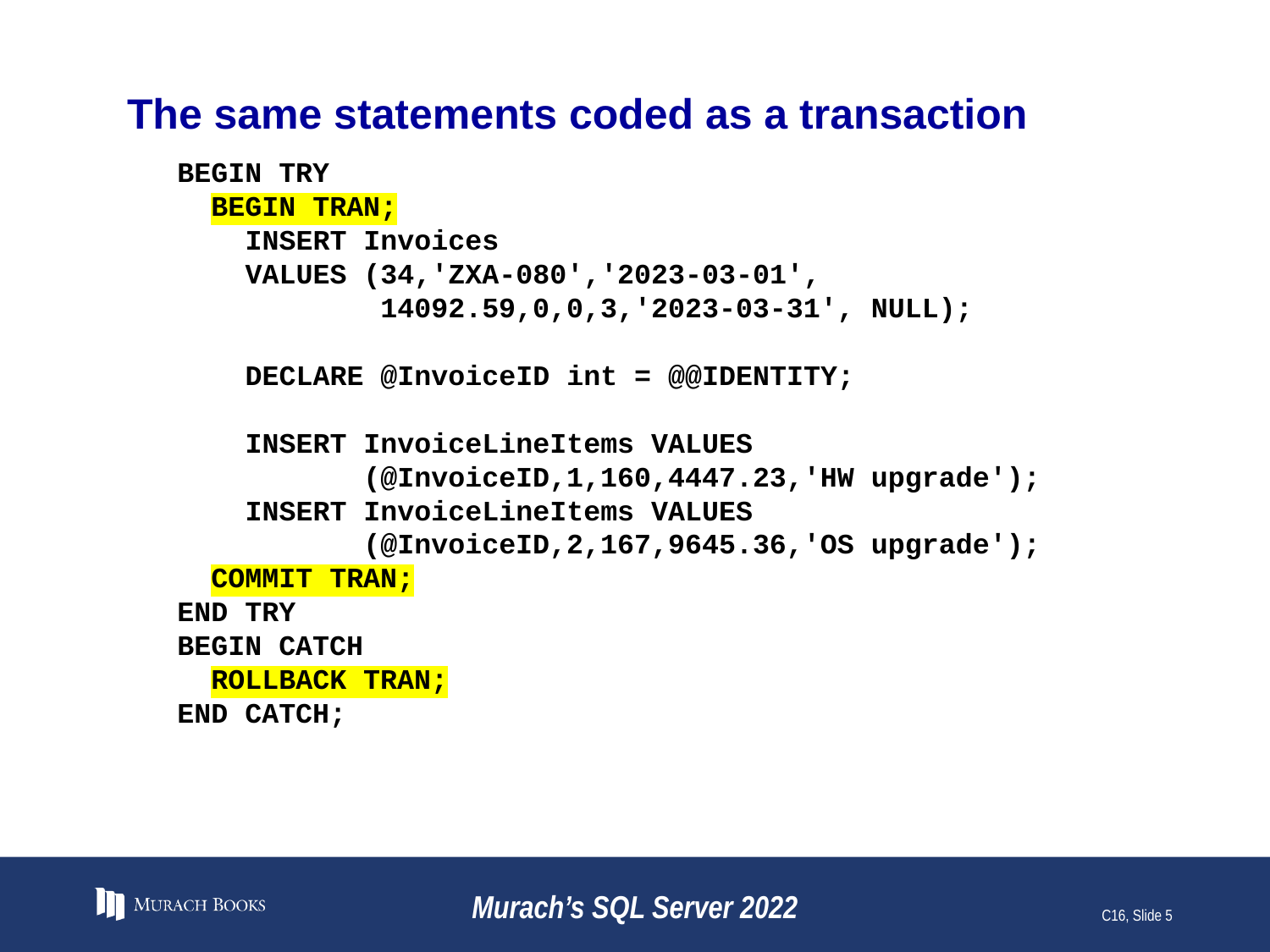

# The same statements coded as a transaction
BEGIN TRY
  BEGIN TRAN;
    INSERT Invoices
    VALUES (34,'ZXA-080','2023-03-01',
            14092.59,0,0,3,'2023-03-31', NULL);

    DECLARE @InvoiceID int = @@IDENTITY;

    INSERT InvoiceLineItems VALUES
           (@InvoiceID,1,160,4447.23,'HW upgrade');
    INSERT InvoiceLineItems VALUES
           (@InvoiceID,2,167,9645.36,'OS upgrade');
  COMMIT TRAN;
END TRY
BEGIN CATCH
  ROLLBACK TRAN;
END CATCH;

Murach’s SQL Server 2022

C16, Slide 5